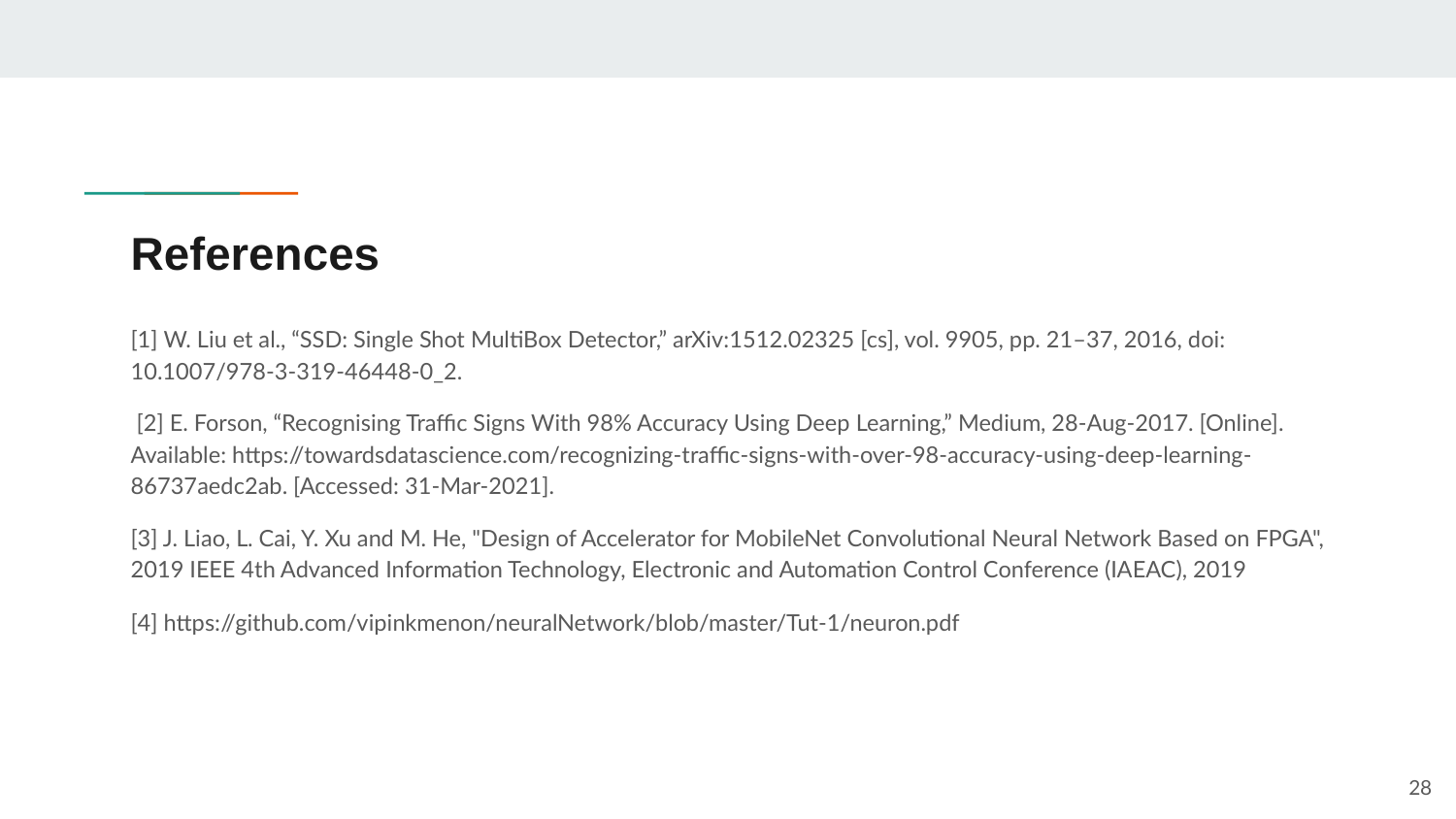

# References
[1] W. Liu et al., “SSD: Single Shot MultiBox Detector,” arXiv:1512.02325 [cs], vol. 9905, pp. 21–37, 2016, doi: 10.1007/978-3-319-46448-0_2.
 [2] E. Forson, “Recognising Traffic Signs With 98% Accuracy Using Deep Learning,” Medium, 28-Aug-2017. [Online]. Available: https://towardsdatascience.com/recognizing-traffic-signs-with-over-98-accuracy-using-deep-learning-86737aedc2ab. [Accessed: 31-Mar-2021].
[3] J. Liao, L. Cai, Y. Xu and M. He, "Design of Accelerator for MobileNet Convolutional Neural Network Based on FPGA", 2019 IEEE 4th Advanced Information Technology, Electronic and Automation Control Conference (IAEAC), 2019
[4] https://github.com/vipinkmenon/neuralNetwork/blob/master/Tut-1/neuron.pdf

28